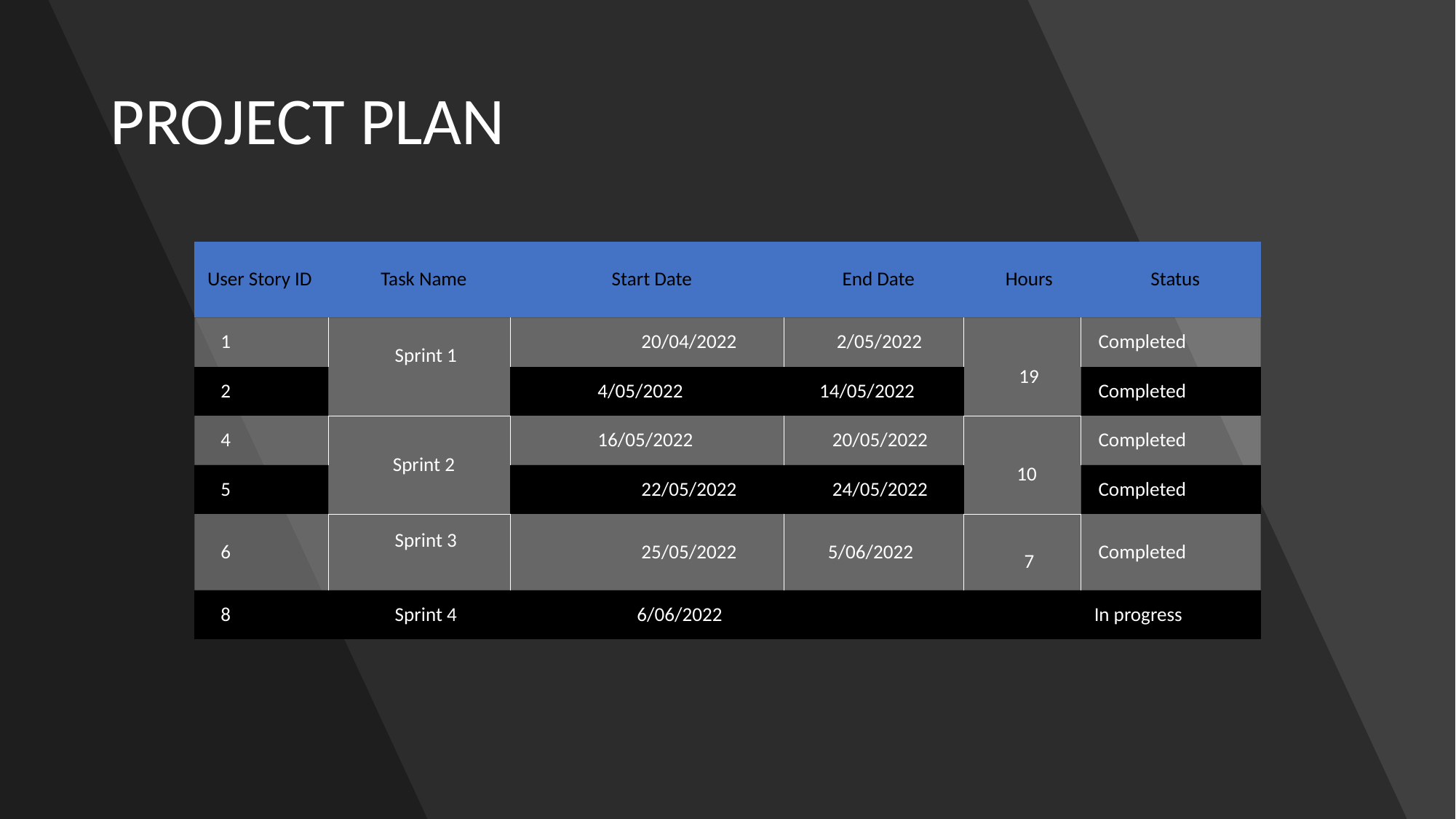

# PROJECT PLAN
| User Story ID | Task Name | Start Date | End Date | Hours | Status |
| --- | --- | --- | --- | --- | --- |
| 1 | Sprint 1 | 20/04/2022 | 2/05/2022 | 19 | Completed |
| 2 |  | 4/05/2022 | 14/05/2022 |  | Completed |
| 4 | Sprint 2 | 16/05/2022 | 20/05/2022 | 10 | Completed |
| 5 |  | 22/05/2022 | 24/05/2022 |  | Completed |
| 6 | Sprint 3 | 25/05/2022 | 5/06/2022 | 7 | Completed |
| 8 | Sprint 4 | 6/06/2022 |  |  | In progress |
12